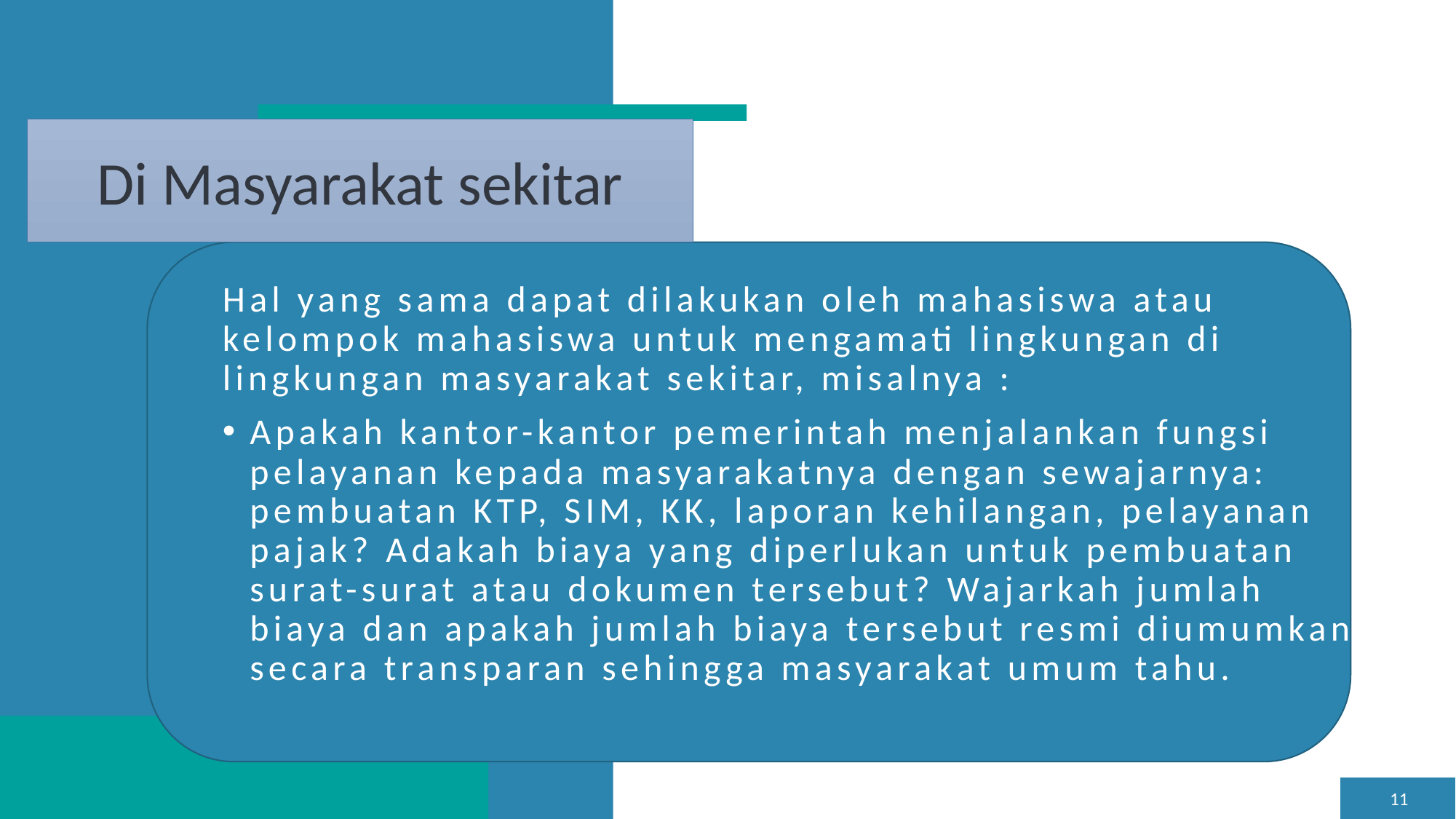

Di Masyarakat sekitar

Hal yang sama dapat dilakukan oleh mahasiswa atau kelompok mahasiswa untuk mengamati lingkungan di lingkungan masyarakat sekitar, misalnya :
Apakah kantor-kantor pemerintah menjalankan fungsi pelayanan kepada masyarakatnya dengan sewajarnya: pembuatan KTP, SIM, KK, laporan kehilangan, pelayanan pajak? Adakah biaya yang diperlukan untuk pembuatan surat-surat atau dokumen tersebut? Wajarkah jumlah biaya dan apakah jumlah biaya tersebut resmi diumumkan secara transparan sehingga masyarakat umum tahu.
11